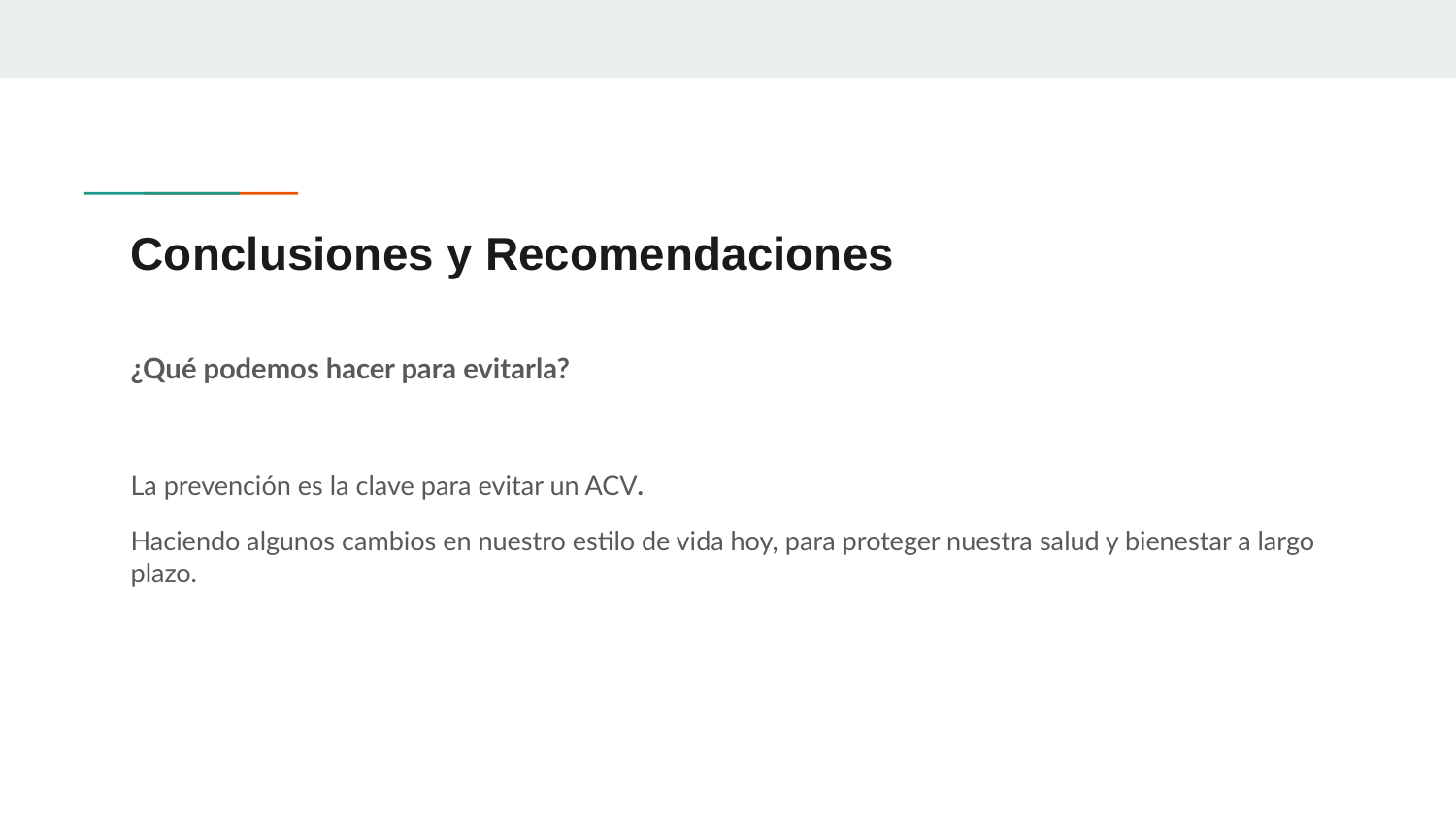

# Conclusiones y Recomendaciones
¿Qué podemos hacer para evitarla?

La prevención es la clave para evitar un ACV.
Haciendo algunos cambios en nuestro estilo de vida hoy, para proteger nuestra salud y bienestar a largo plazo.